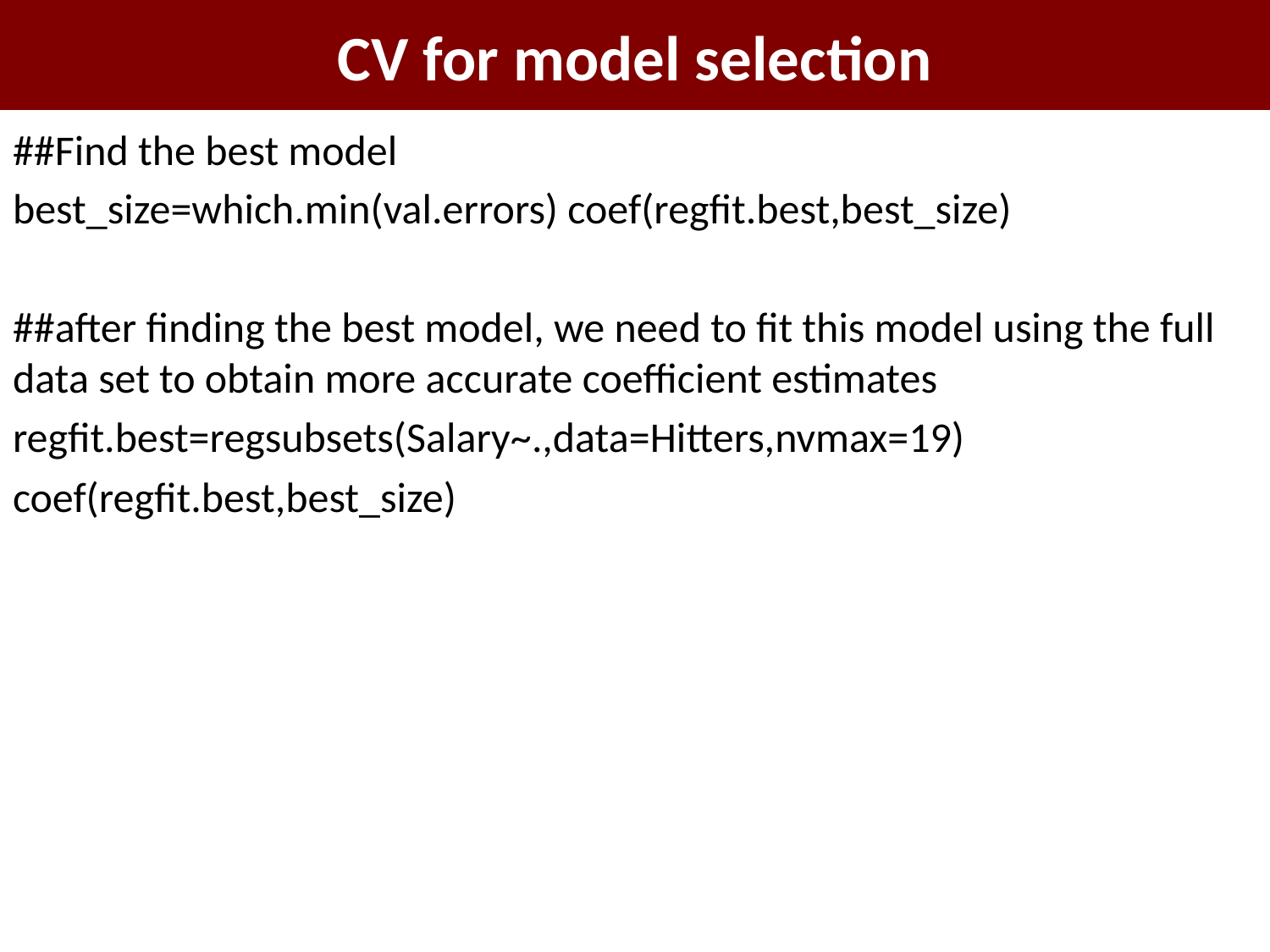

# CV for model selection
##Find the best model
best_size=which.min(val.errors) coef(regfit.best,best_size)

##after finding the best model, we need to fit this model using the full data set to obtain more accurate coefficient estimates
regfit.best=regsubsets(Salary~.,data=Hitters,nvmax=19)
coef(regfit.best,best_size)